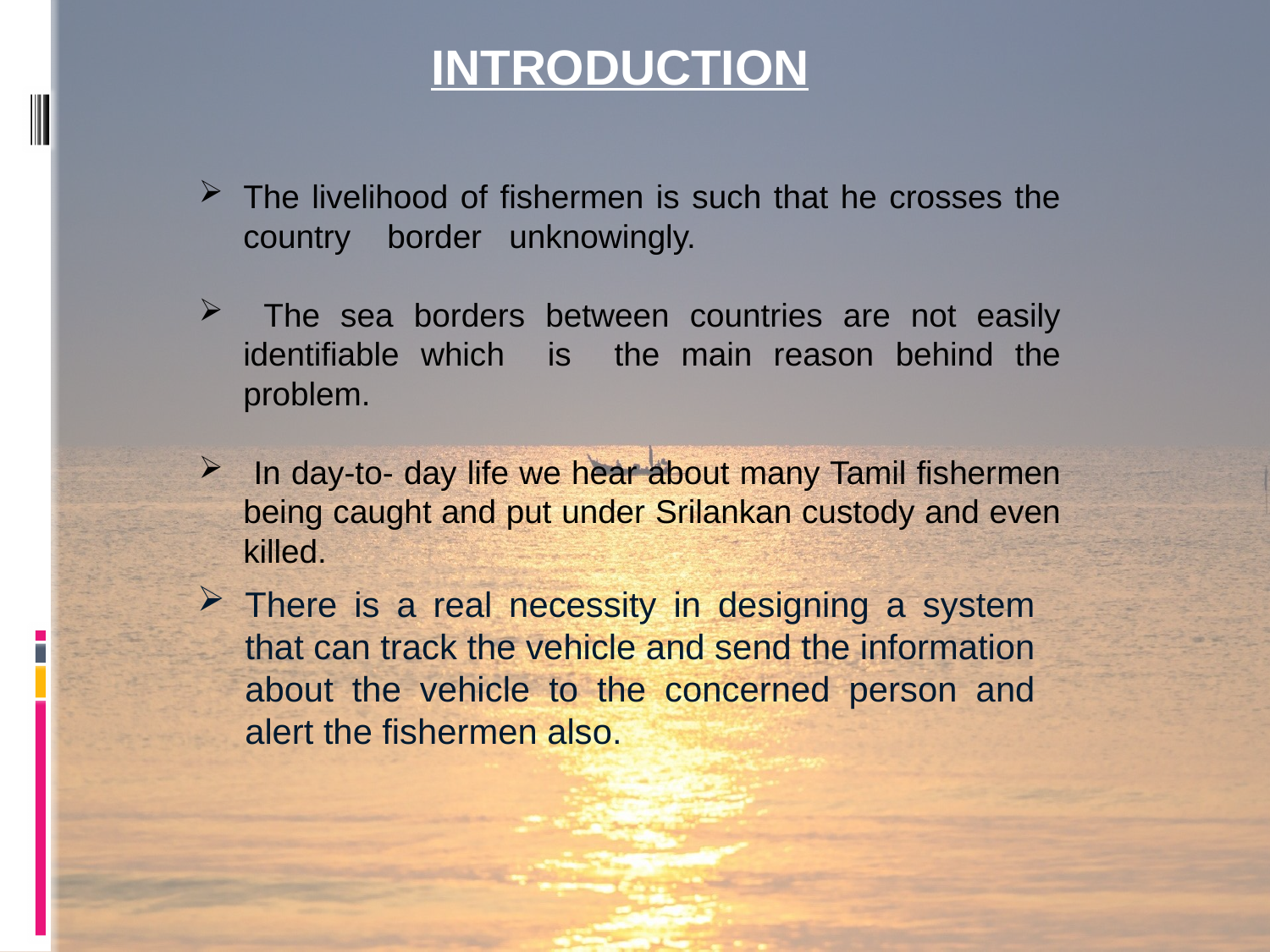

INTRODUCTION
The livelihood of fishermen is such that he crosses the country    border   unknowingly.

 The sea borders between countries are not easily identifiable which  is  the main reason behind the problem.

 In day-to- day life we hear about many Tamil fishermen being caught and put under Srilankan custody and even killed.
There is a real necessity in designing a system that can track the vehicle and send the information about the vehicle to the concerned person and alert the fishermen also.
#